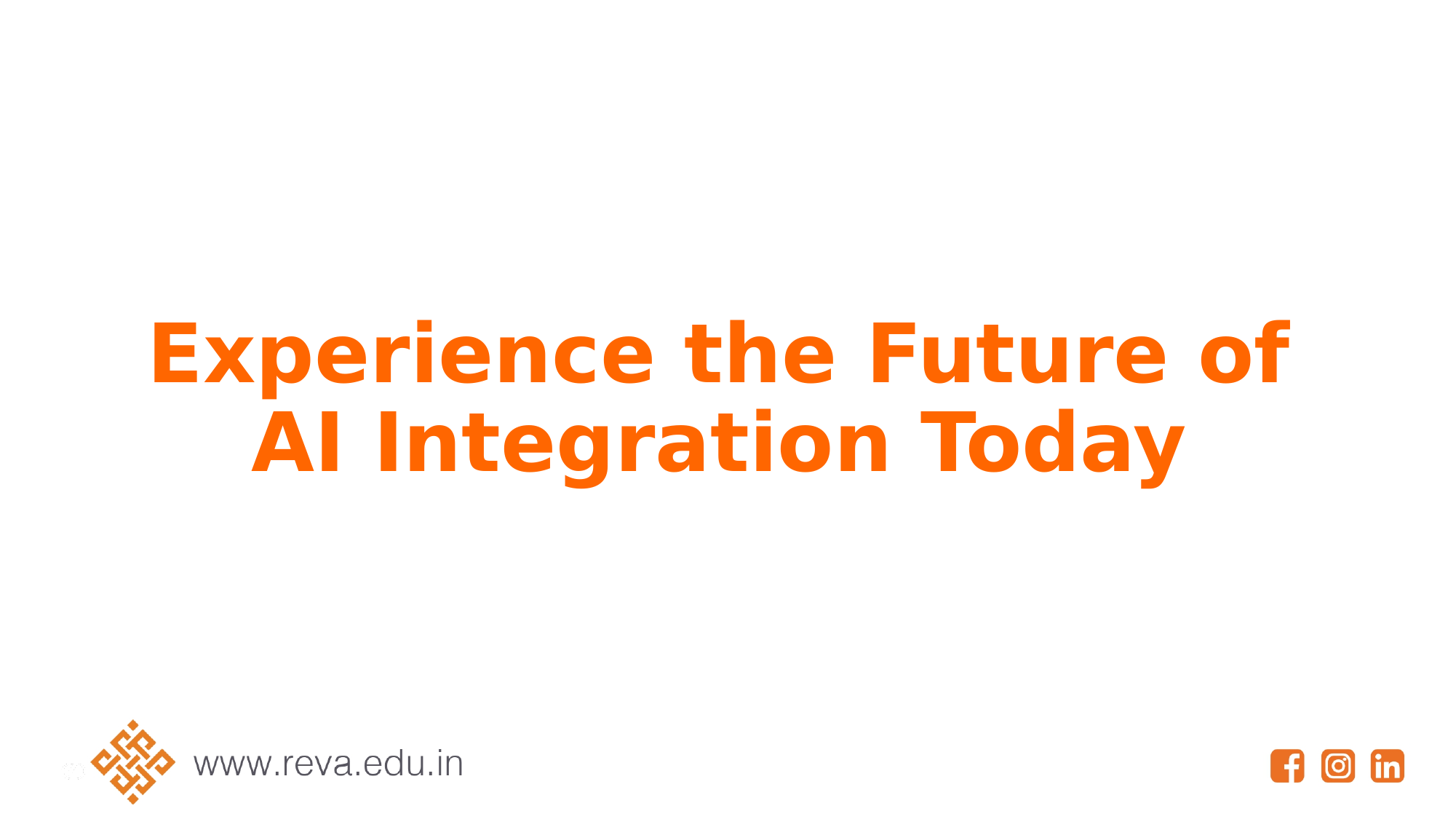

# Experience the Future of AI Integration Today